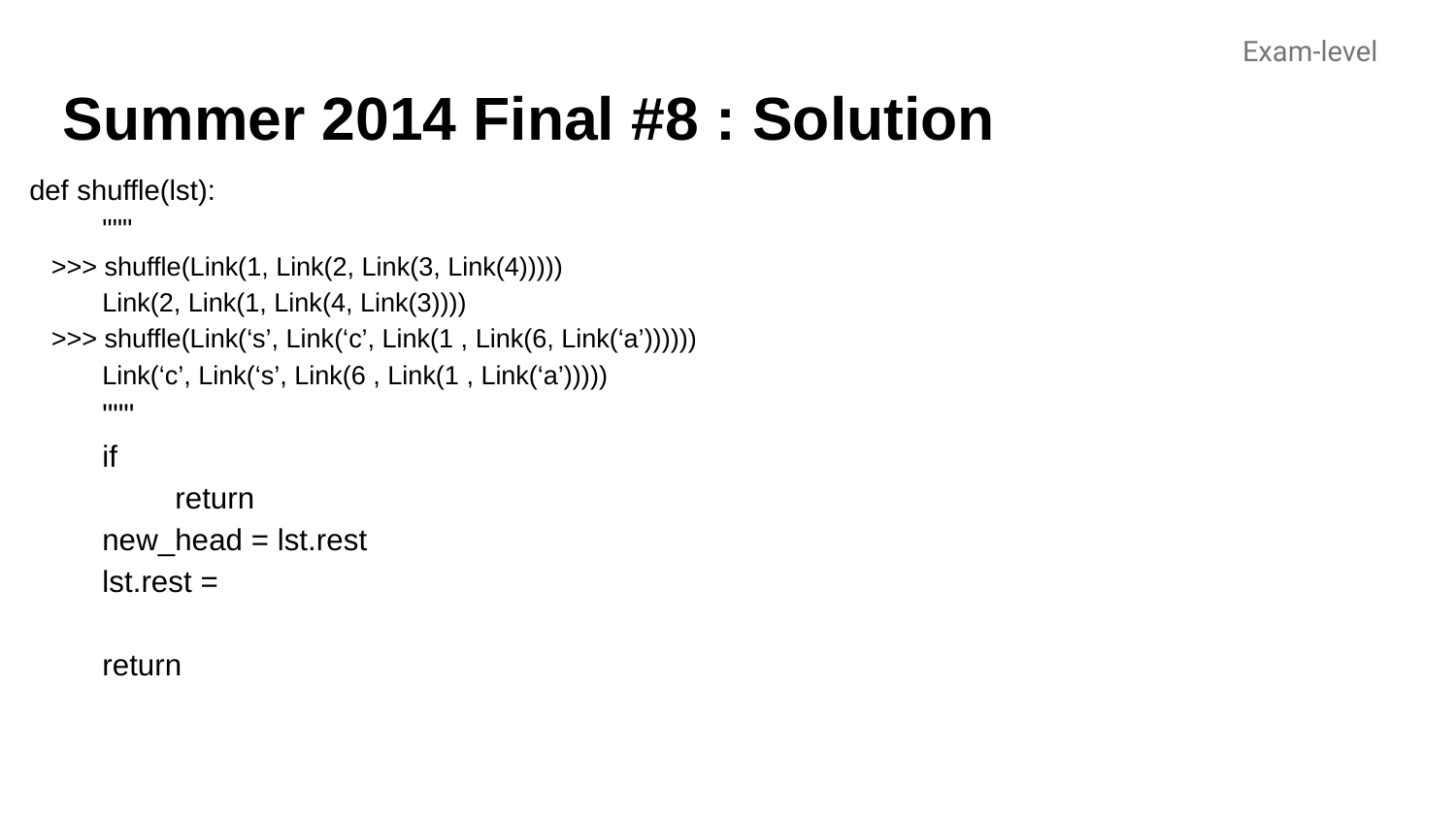

Exam-level
# Summer 2014 Final #8 : Solution
def shuffle(lst):
"""
   >>> shuffle(Link(1, Link(2, Link(3, Link(4)))))
Link(2, Link(1, Link(4, Link(3))))
   >>> shuffle(Link(‘s’, Link(‘c’, Link(1 , Link(6, Link(‘a’))))))
Link(‘c’, Link(‘s’, Link(6 , Link(1 , Link(‘a’)))))
"""
if
return
new_head = lst.rest
lst.rest =

return